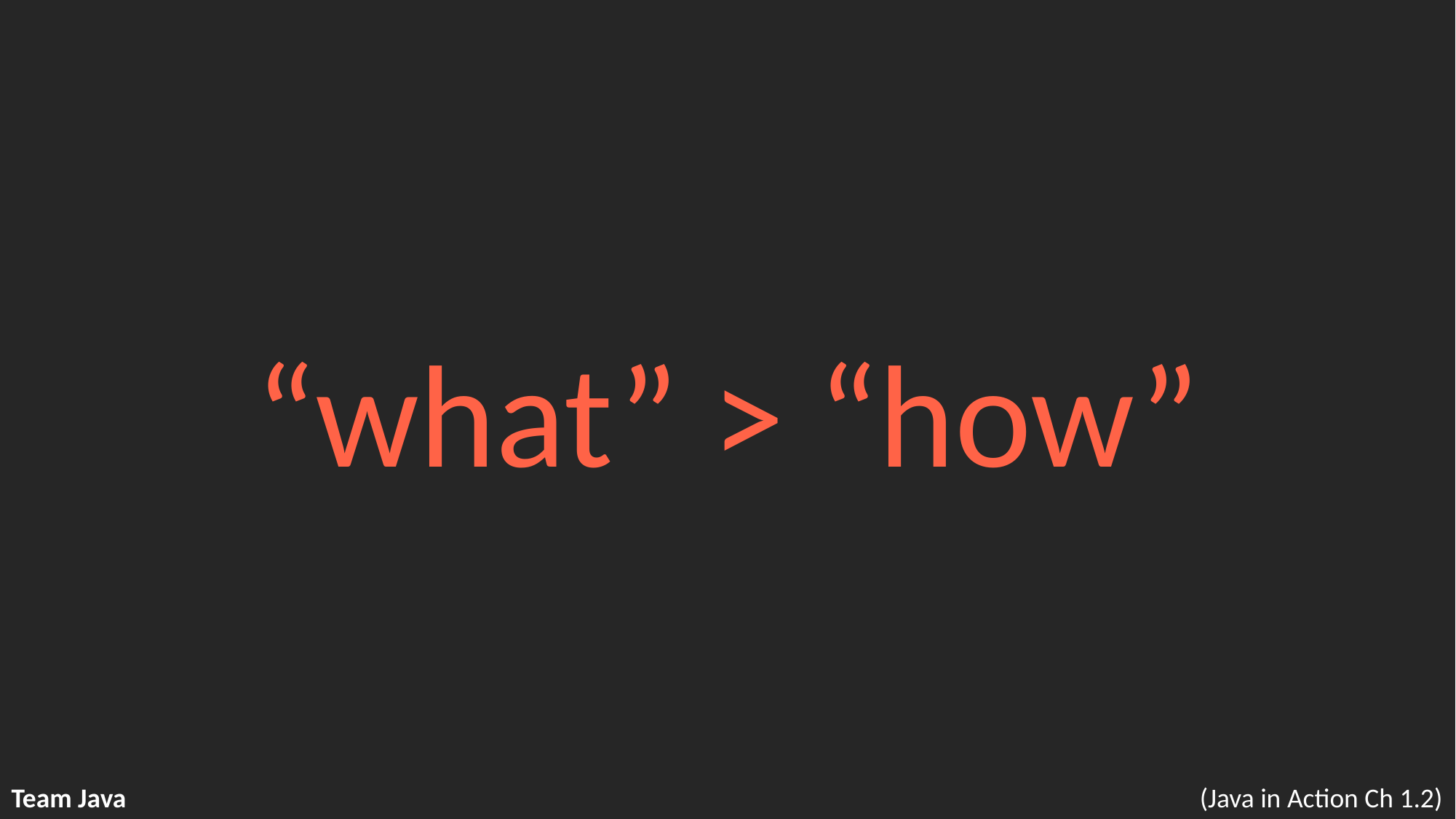

“what” > “how”
Team Java
(Java in Action Ch 1.2)